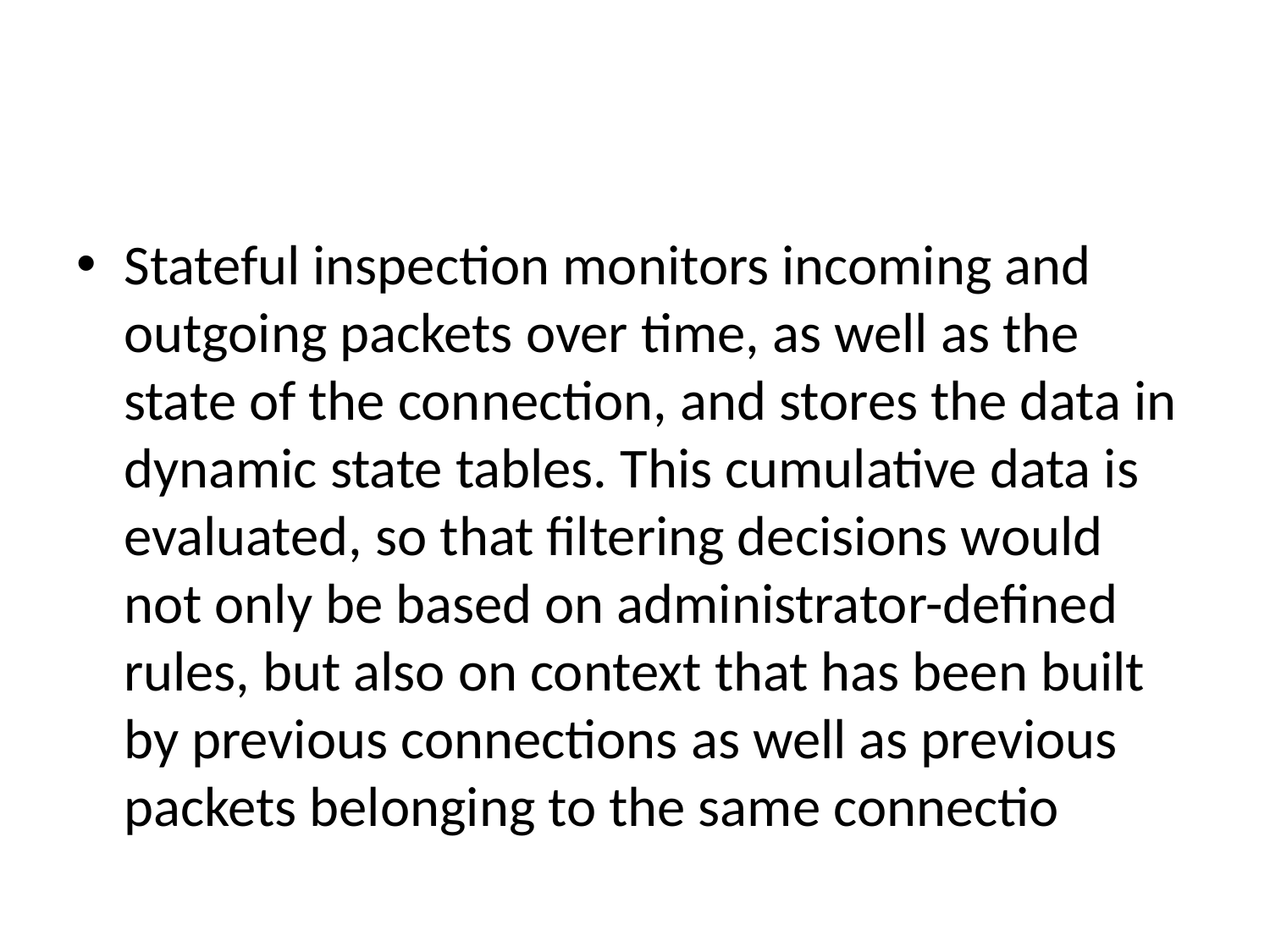

#
Stateful inspection monitors incoming and outgoing packets over time, as well as the state of the connection, and stores the data in dynamic state tables. This cumulative data is evaluated, so that filtering decisions would not only be based on administrator-defined rules, but also on context that has been built by previous connections as well as previous packets belonging to the same connectio